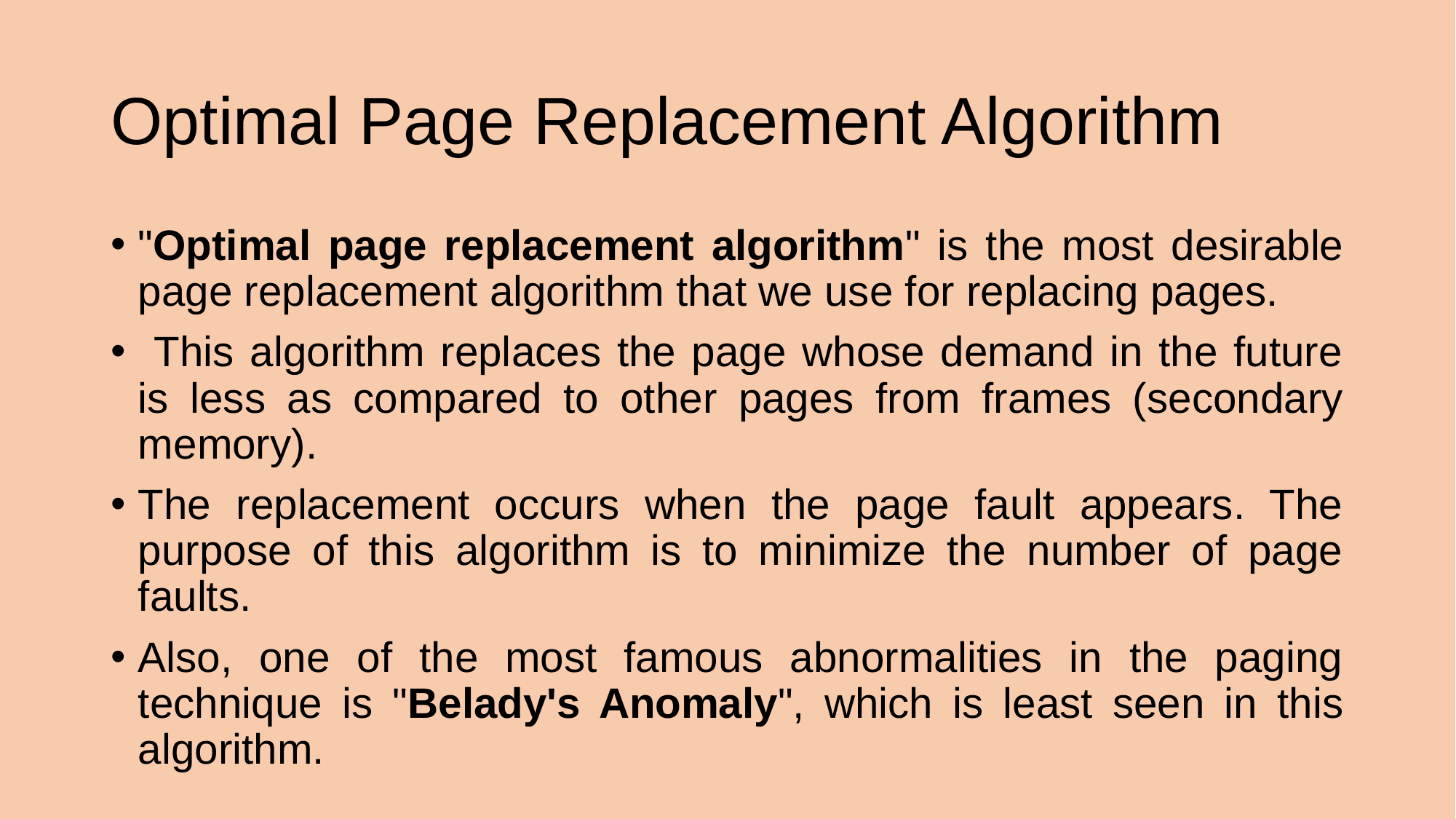

# Optimal Page Replacement Algorithm
"Optimal page replacement algorithm" is the most desirable page replacement algorithm that we use for replacing pages.
 This algorithm replaces the page whose demand in the future is less as compared to other pages from frames (secondary memory).
The replacement occurs when the page fault appears. The purpose of this algorithm is to minimize the number of page faults.
Also, one of the most famous abnormalities in the paging technique is "Belady's Anomaly", which is least seen in this algorithm.